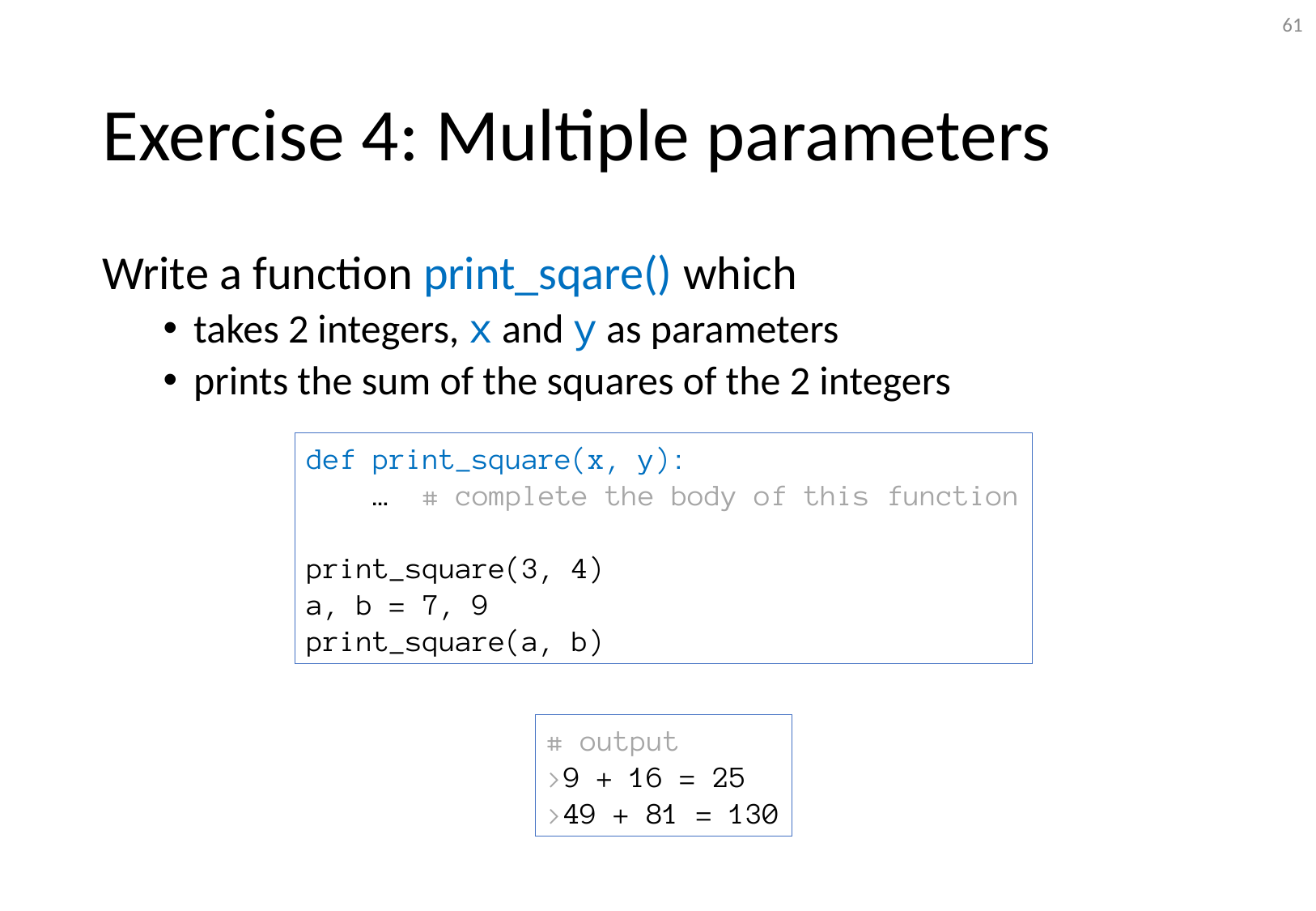

61
# Exercise 4: Multiple parameters
Write a function print_sqare() which
takes 2 integers, x and y as parameters
prints the sum of the squares of the 2 integers
def print_square(x, y):
    …  # complete the body of this function

print_square(3, 4)
a, b = 7, 9
print_square(a, b)
# output
>9 + 16 = 25
>49 + 81 = 130